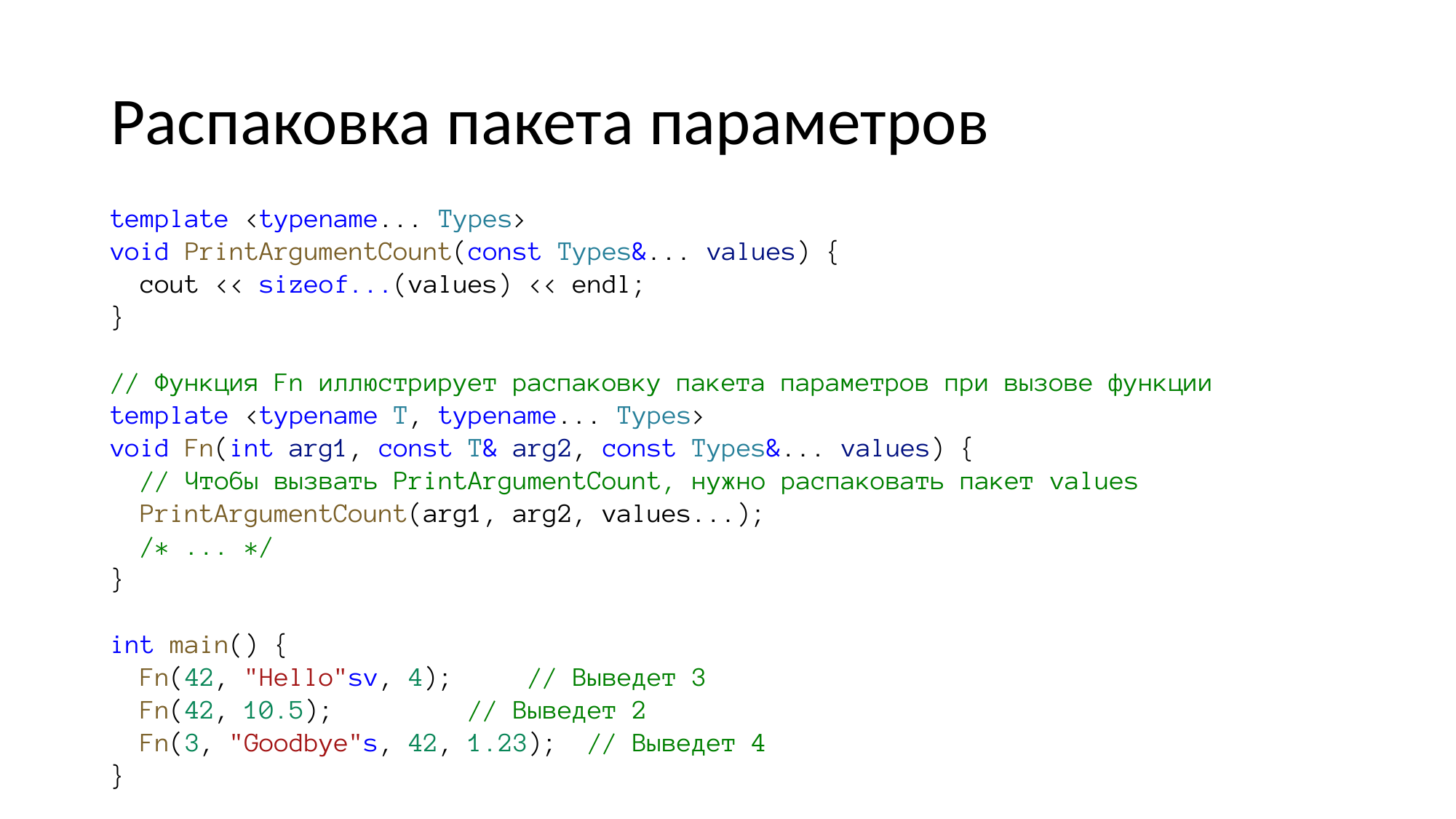

# Распаковка пакета параметров
template <typename... Types>
void PrintArgumentCount(const Types&... values) {
  cout << sizeof...(values) << endl;
}

// Функция Fn иллюстрирует распаковку пакета параметров при вызове функции
template <typename T, typename... Types>
void Fn(int arg1, const T& arg2, const Types&... values) {
  // Чтобы вызвать PrintArgumentCount, нужно распаковать пакет values
  PrintArgumentCount(arg1, arg2, values...);
  /* ... */
}
int main() {
  Fn(42, "Hello"sv, 4);     // Выведет 3
  Fn(42, 10.5);         // Выведет 2
  Fn(3, "Goodbye"s, 42, 1.23);  // Выведет 4
}